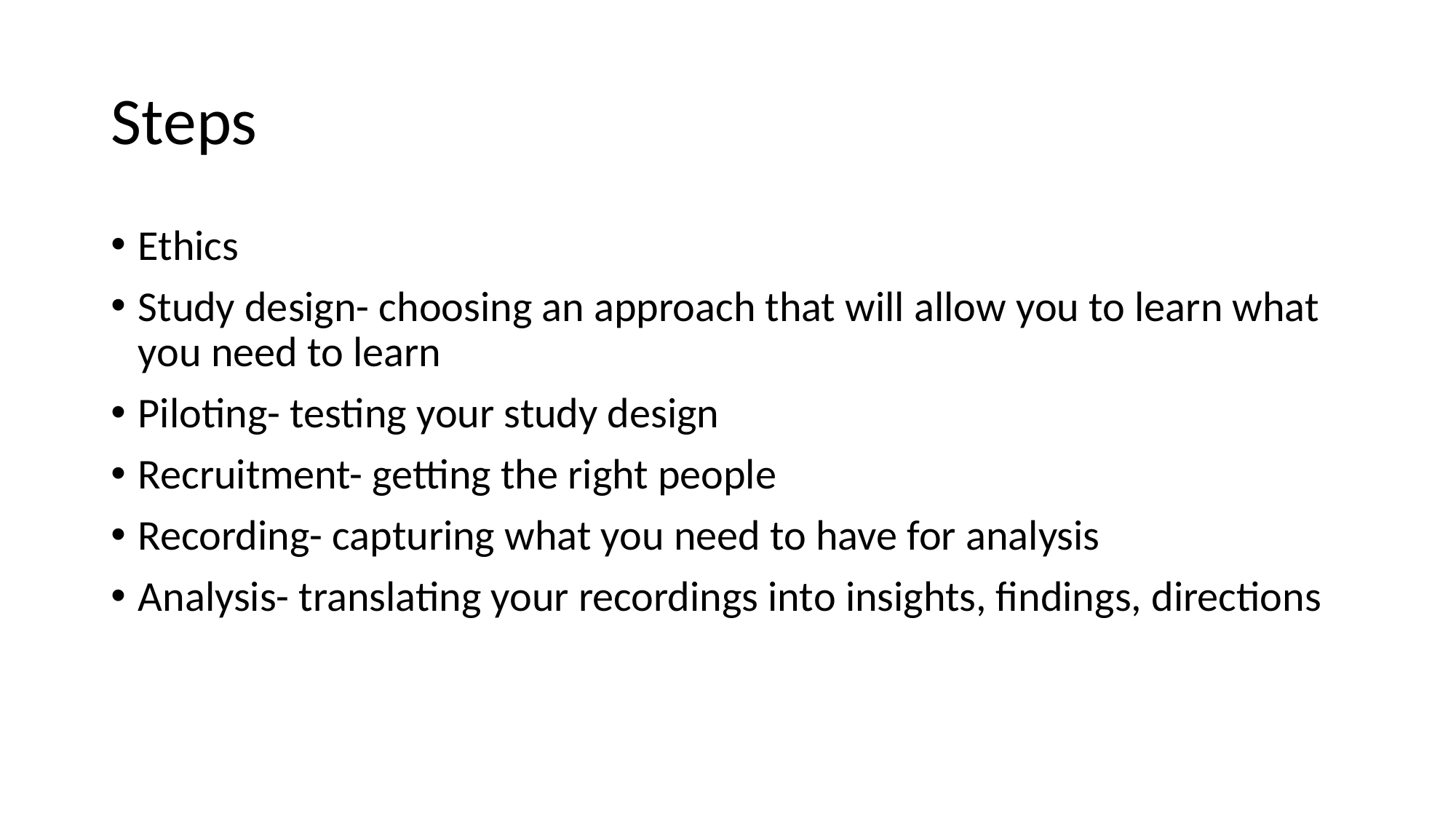

# Steps
Ethics
Study design- choosing an approach that will allow you to learn what you need to learn
Piloting- testing your study design
Recruitment- getting the right people
Recording- capturing what you need to have for analysis
Analysis- translating your recordings into insights, findings, directions